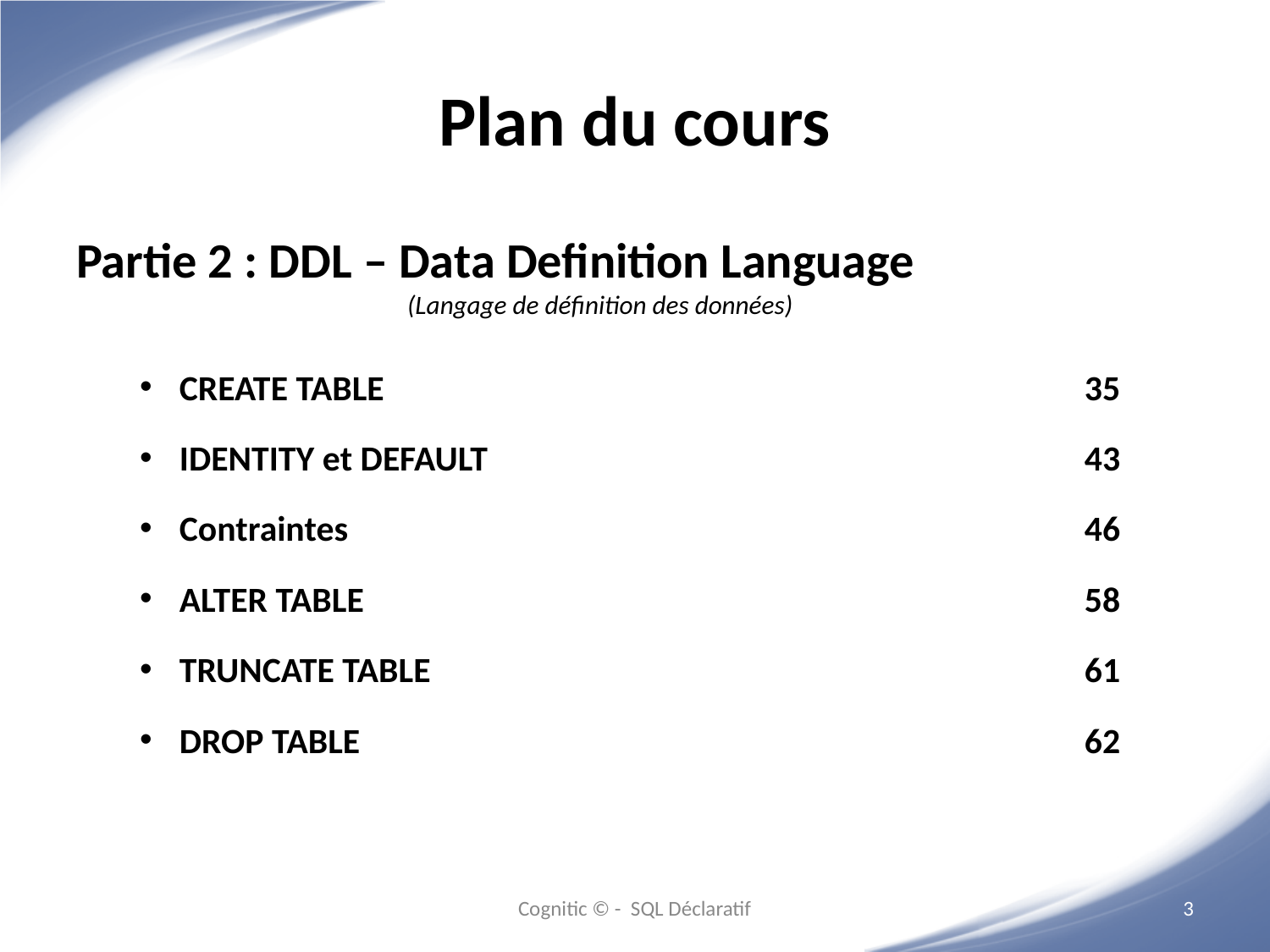

# Plan du cours
Partie 2 : DDL – Data Definition Language
		             (Langage de définition des données)
CREATE TABLE						  35
IDENTITY et DEFAULT					  43
Contraintes						  46
ALTER TABLE						  58
TRUNCATE TABLE						  61
DROP TABLE						  62
Cognitic © -  SQL Déclaratif
3